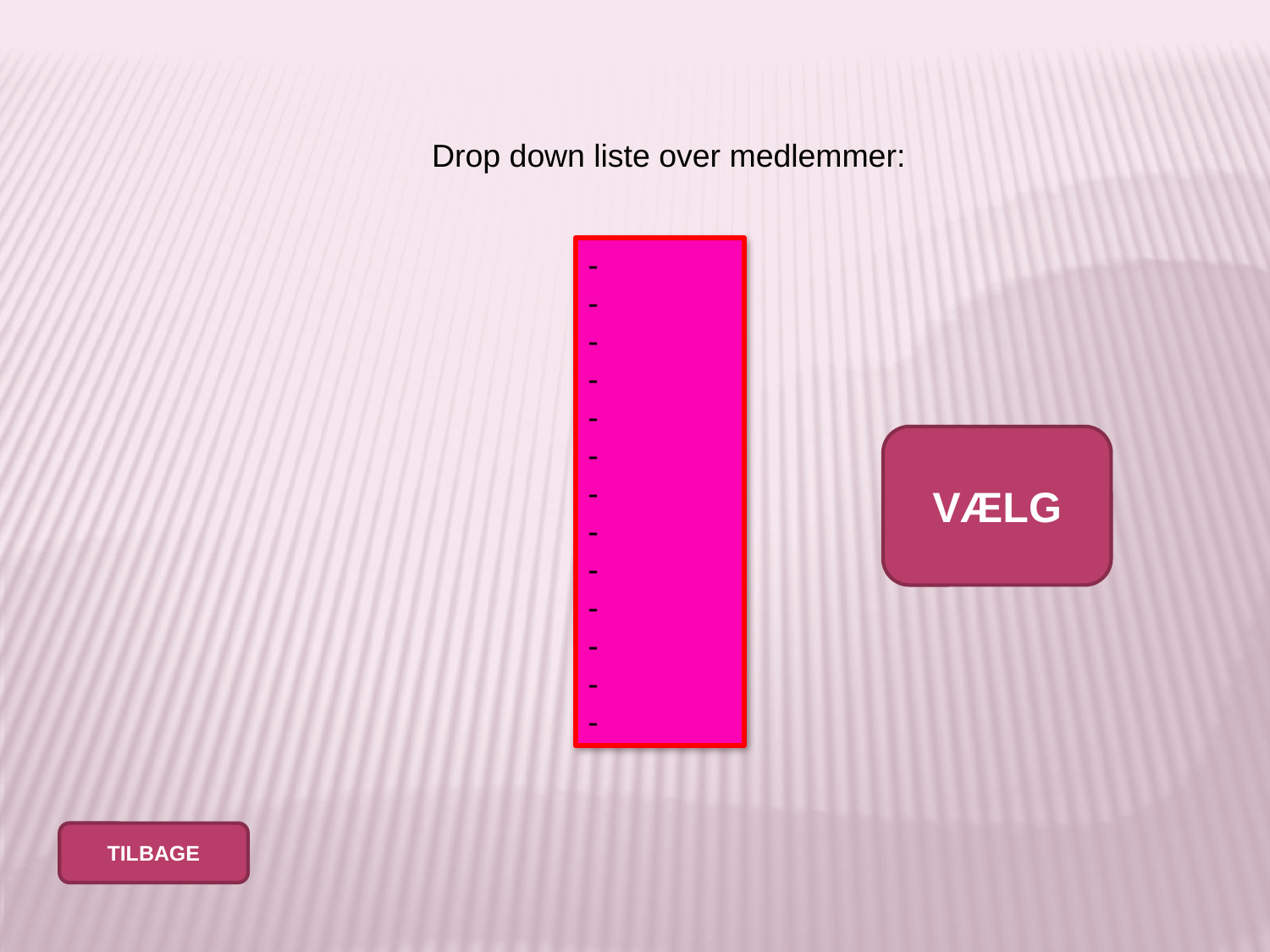

Drop down liste over medlemmer:
-
-
-
-
-
-
-
-
-
-
-
-
-
VÆLG
TILBAGE